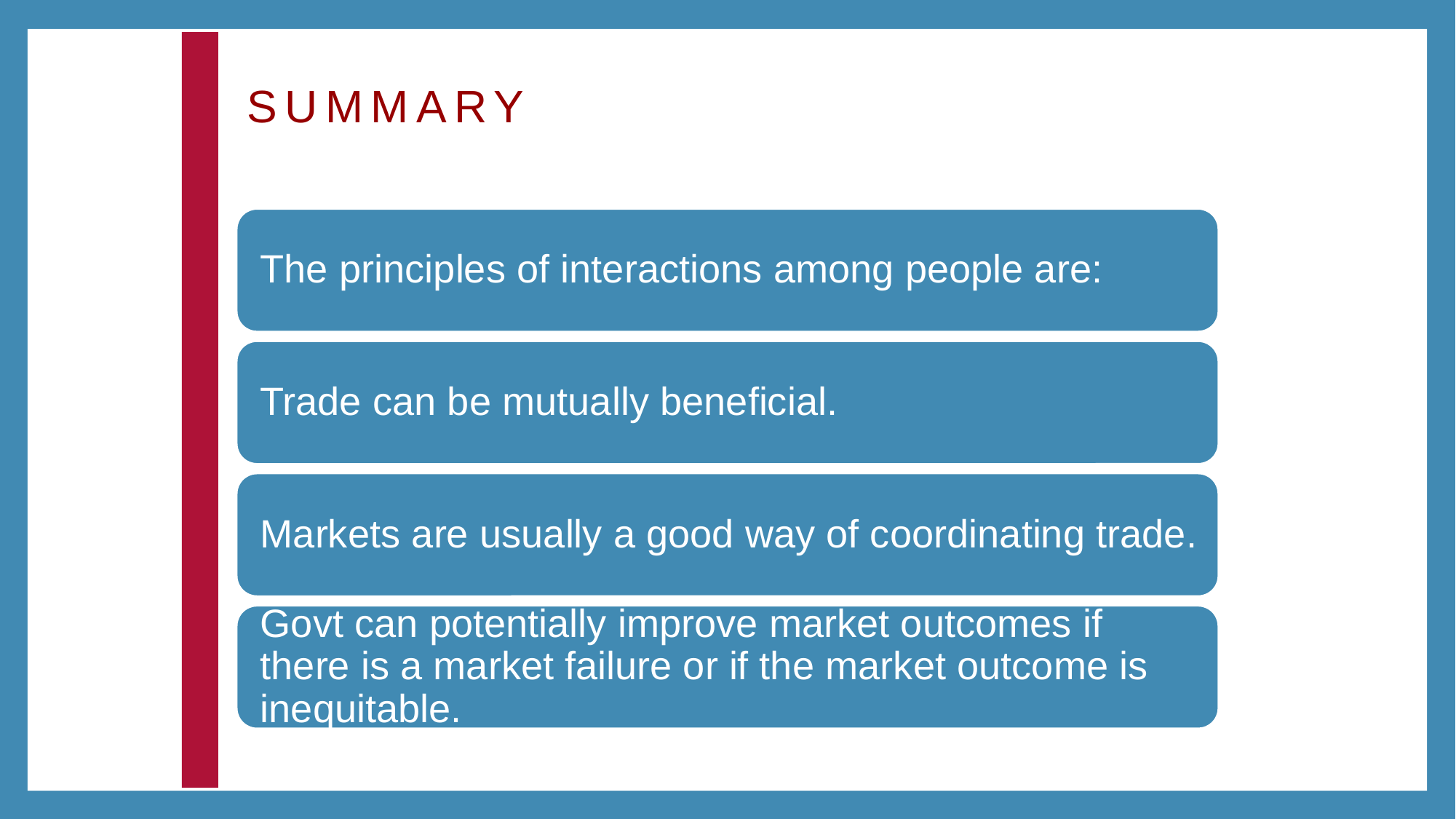

# SUMMARY
The principles of interactions among people are:
Trade can be mutually beneficial.
Markets are usually a good way of coordinating trade.
Govt can potentially improve market outcomes if there is a market failure or if the market outcome is inequitable.